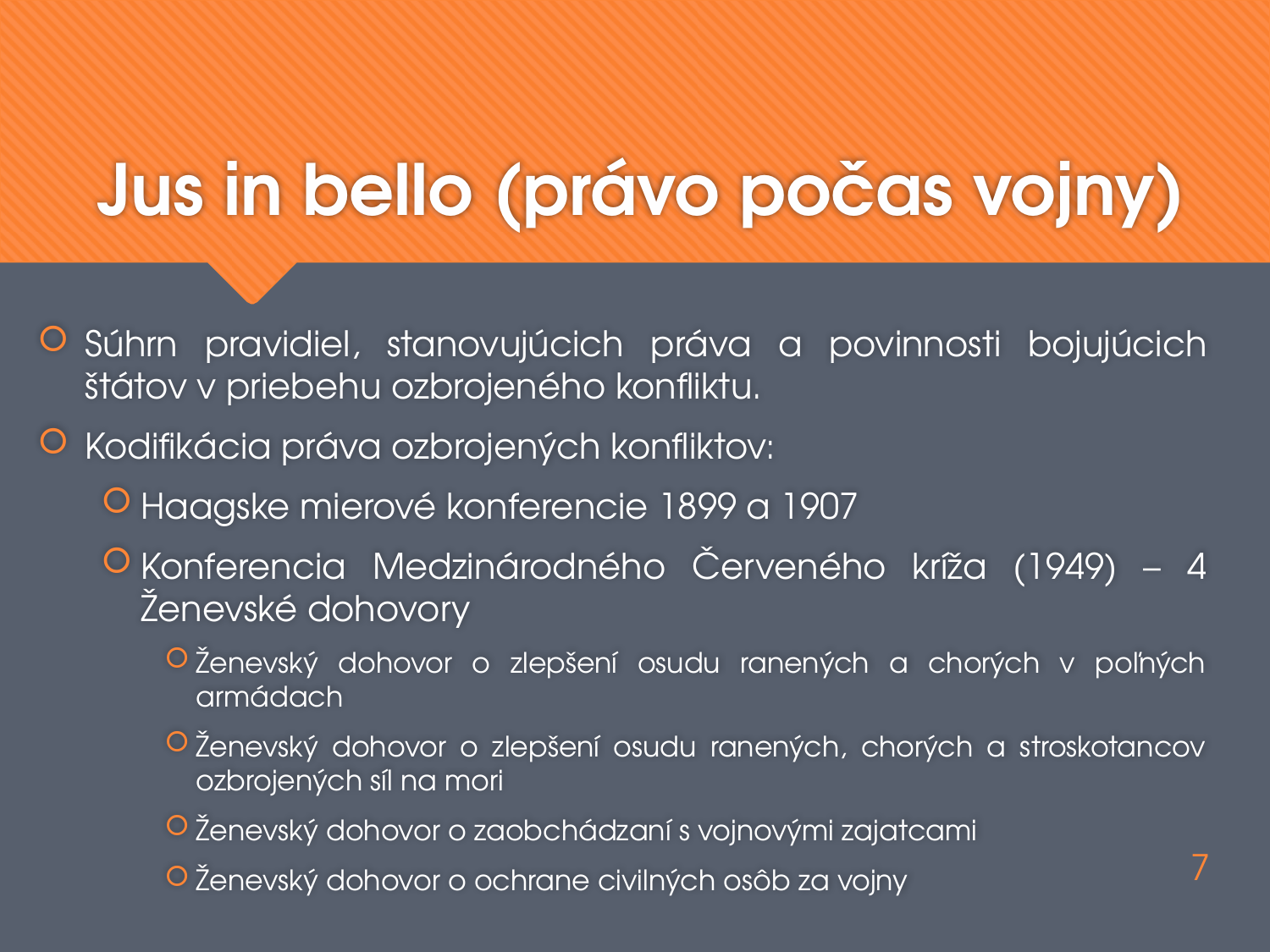

# Jus in bello (právo počas vojny)
Súhrn pravidiel, stanovujúcich práva a povinnosti bojujúcich štátov v priebehu ozbrojeného konfliktu.
Kodifikácia práva ozbrojených konfliktov:
Haagske mierové konferencie 1899 a 1907
Konferencia Medzinárodného Červeného kríža (1949) – 4 Ženevské dohovory
Ženevský dohovor o zlepšení osudu ranených a chorých v poľných armádach
Ženevský dohovor o zlepšení osudu ranených, chorých a stroskotancov ozbrojených síl na mori
Ženevský dohovor o zaobchádzaní s vojnovými zajatcami
Ženevský dohovor o ochrane civilných osôb za vojny
7